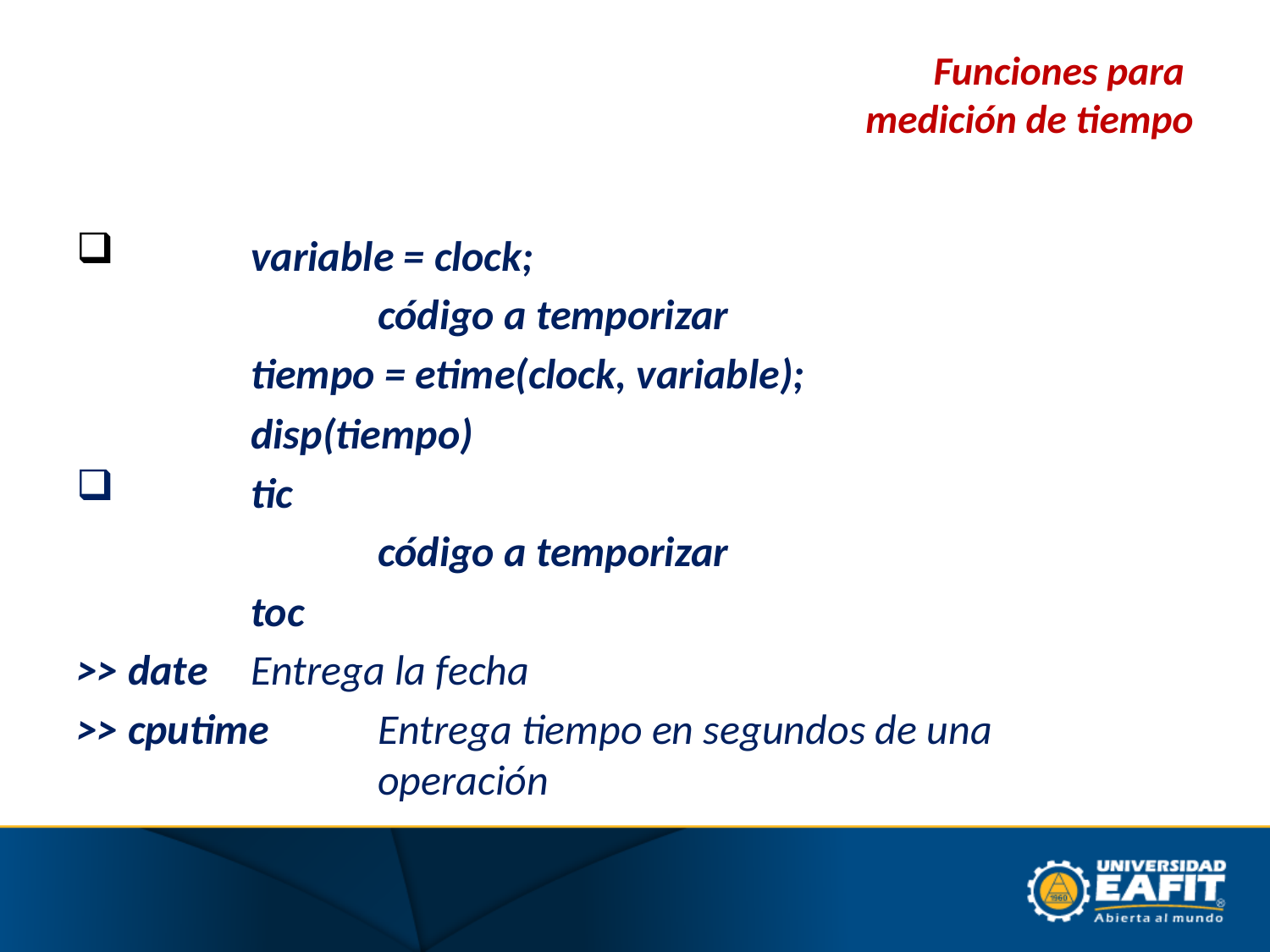

# Funciones para medición de tiempo
	variable = clock;
			código a temporizar
		tiempo = etime(clock, variable);
		disp(tiempo)
	tic
			código a temporizar
		toc
>> date	Entrega la fecha
>> cputime	Entrega tiempo en segundos de una 				operación